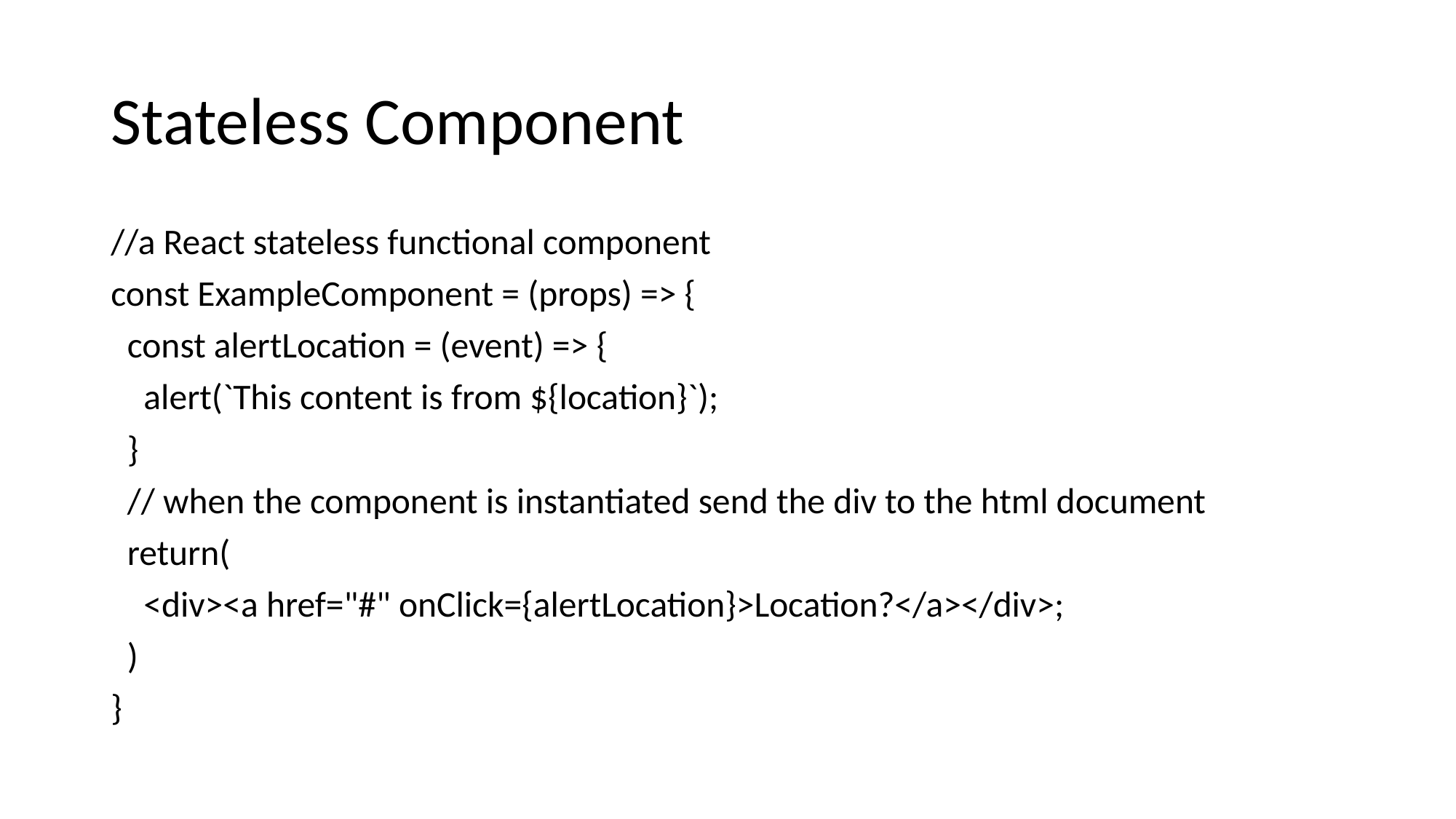

# Stateless Component
//a React stateless functional component
const ExampleComponent = (props) => {
  const alertLocation = (event) => {
    alert(`This content is from ${location}`);
  }
  // when the component is instantiated send the div to the html document
  return(
    <div><a href="#" onClick={alertLocation}>Location?</a></div>;
  )
}